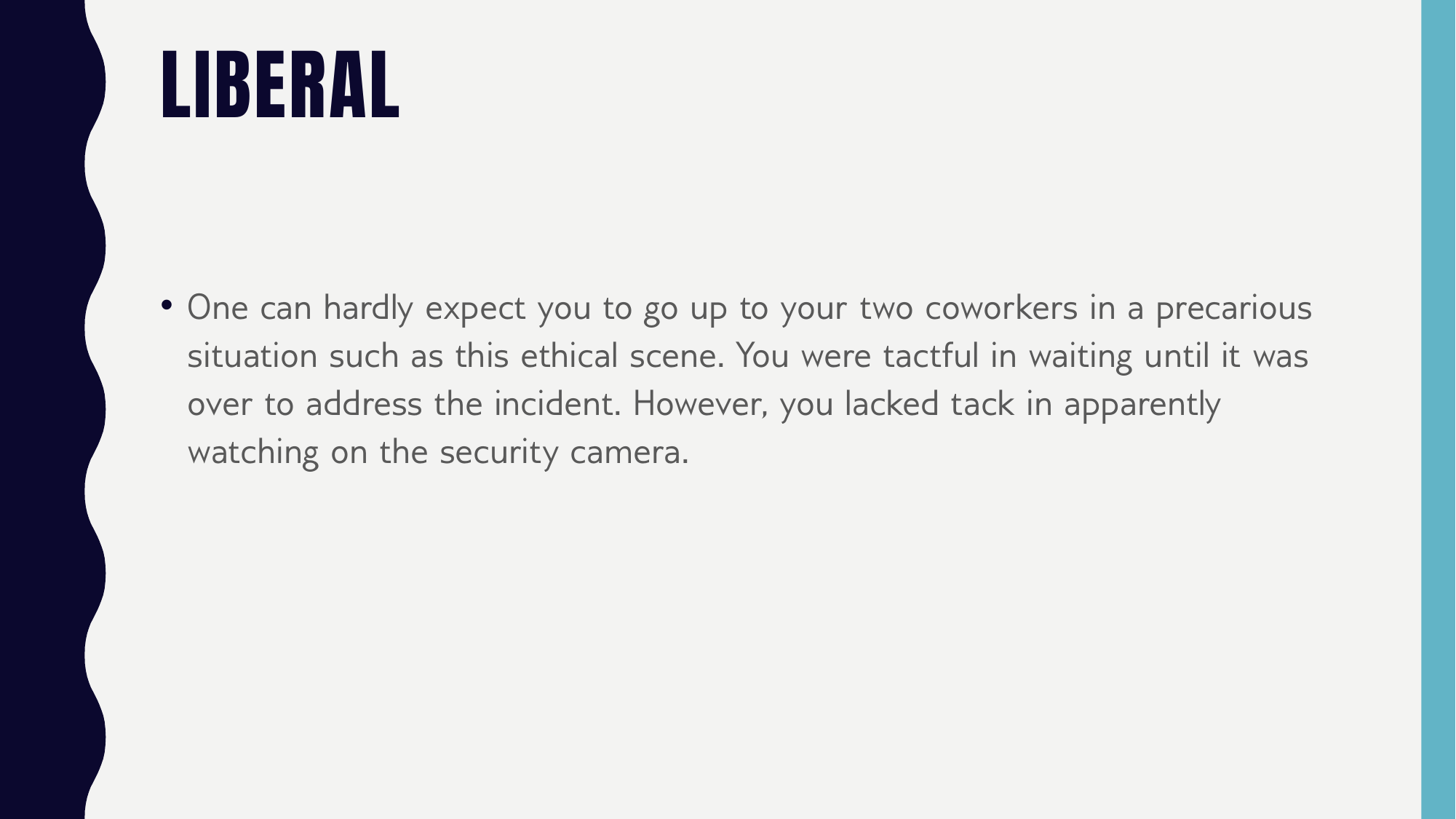

# Liberal
One can hardly expect you to go up to your two coworkers in a precarious situation such as this ethical scene. You were tactful in waiting until it was over to address the incident. However, you lacked tack in apparently watching on the security camera.